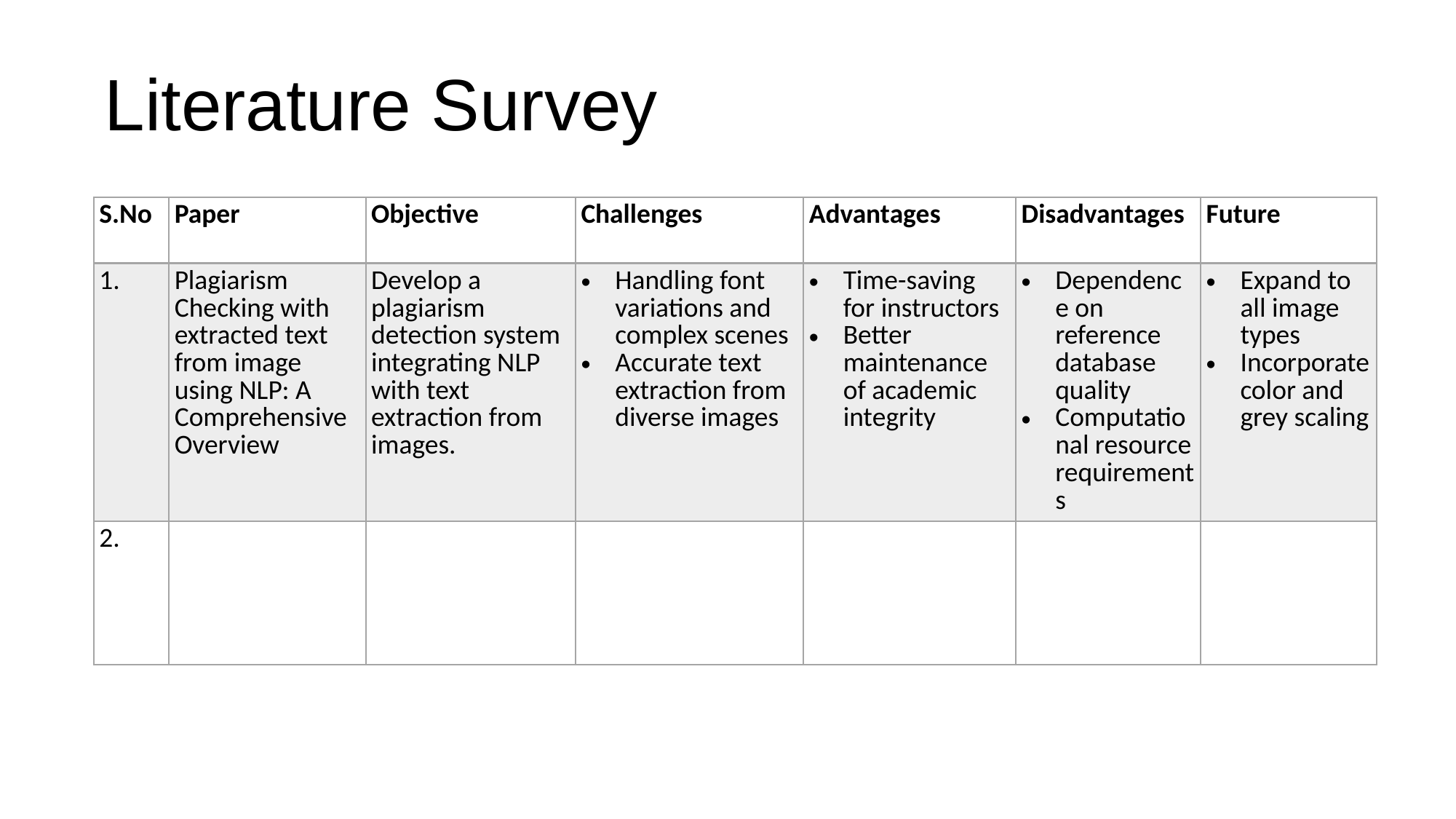

Literature Survey
| S.No | Paper | Objective | Challenges | Advantages | Disadvantages | Future |
| --- | --- | --- | --- | --- | --- | --- |
| 1. | Plagiarism Checking with extracted text from image using NLP: A Comprehensive Overview | Develop a plagiarism detection system integrating NLP with text extraction from images. | Handling font variations and complex scenes Accurate text extraction from diverse images | Time-saving for instructors Better maintenance of academic integrity | Dependence on reference database quality Computational resource requirements | Expand to all image types Incorporate color and grey scaling |
| 2. |  |  |  |  |  |  |